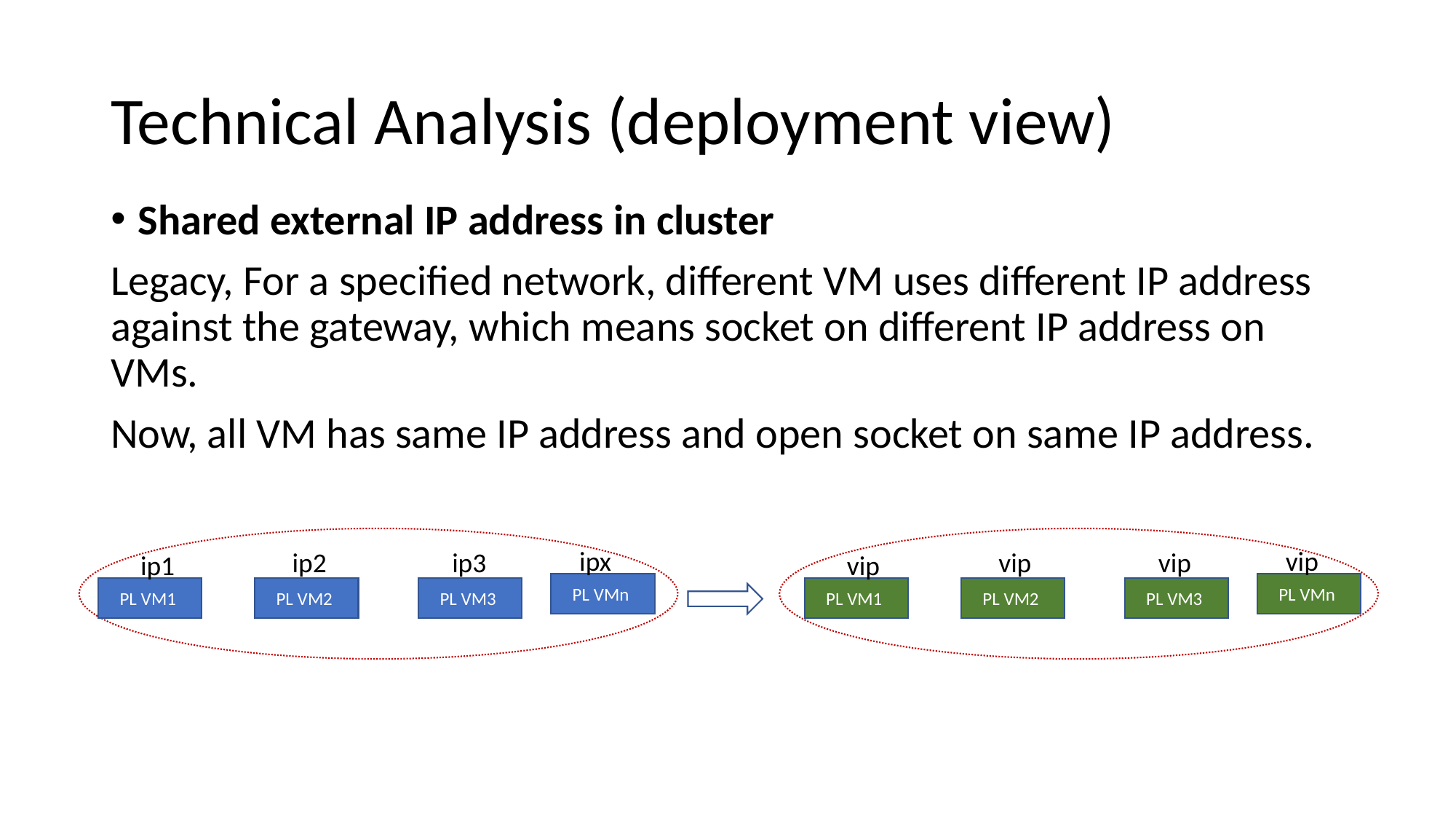

# Technical Analysis (deployment view)
Shared external IP address in cluster
Legacy, For a specified network, different VM uses different IP address against the gateway, which means socket on different IP address on VMs.
Now, all VM has same IP address and open socket on same IP address.

ipx
vip
ip3
vip
ip2
vip
ip1
vip
PL VMn
PL VMn
PL VM3
PL VM3
PL VM2
PL VM2
PL VM1
PL VM1